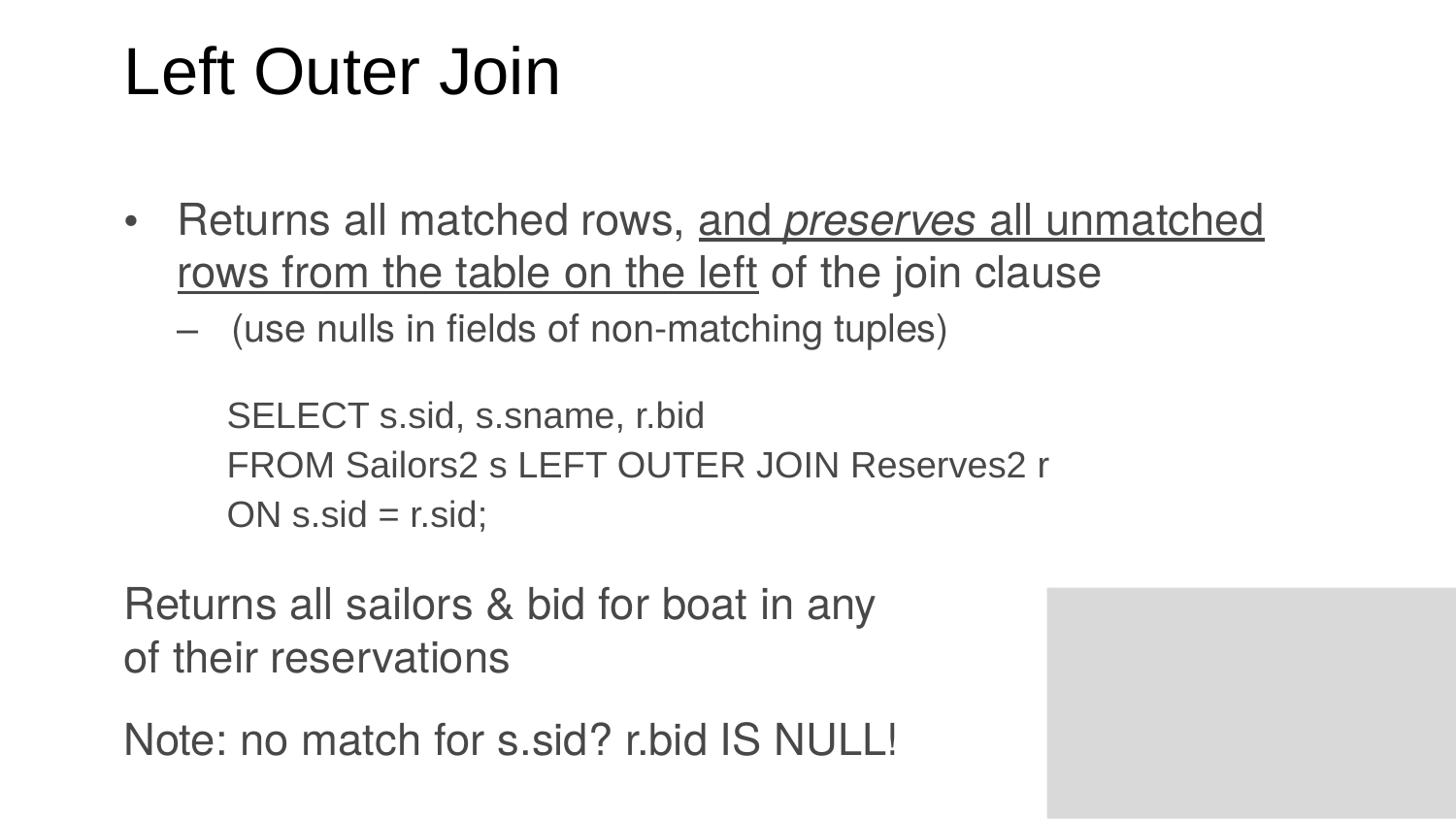

# Left Outer Join
Returns all matched rows, and preserves all unmatched rows from the table on the left of the join clause
(use nulls in fields of non-matching tuples)
SELECT s.sid, s.sname, r.bid
FROM Sailors2 s LEFT OUTER JOIN Reserves2 r
ON s.sid = r.sid;
Returns all sailors & bid for boat in any
of their reservations
Note: no match for s.sid? r.bid IS NULL!